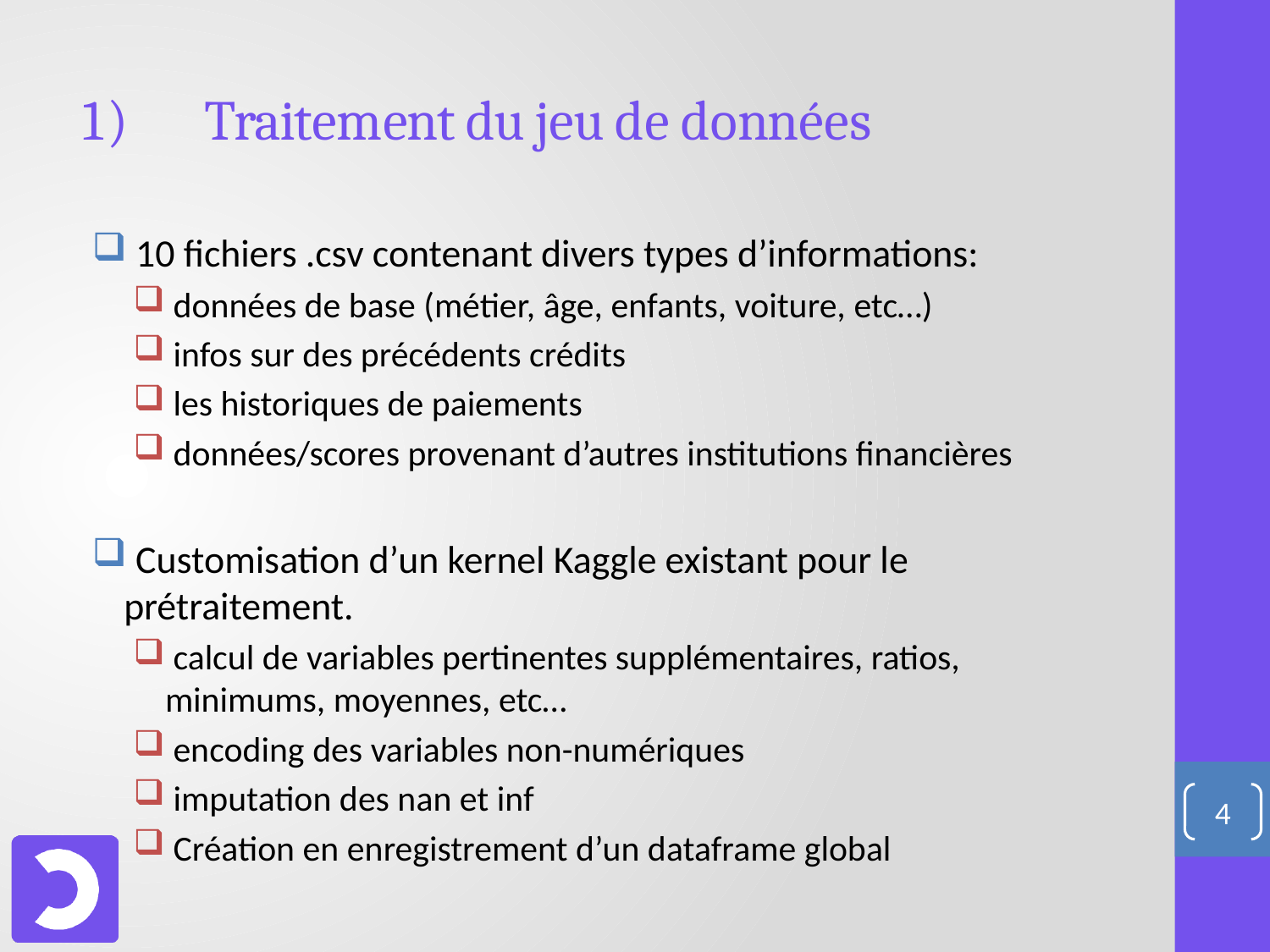

# Traitement du jeu de données
 10 fichiers .csv contenant divers types d’informations:
 données de base (métier, âge, enfants, voiture, etc…)
 infos sur des précédents crédits
 les historiques de paiements
 données/scores provenant d’autres institutions financières

 Customisation d’un kernel Kaggle existant pour le prétraitement.
 calcul de variables pertinentes supplémentaires, ratios, minimums, moyennes, etc…
 encoding des variables non-numériques
 imputation des nan et inf
 Création en enregistrement d’un dataframe global
4